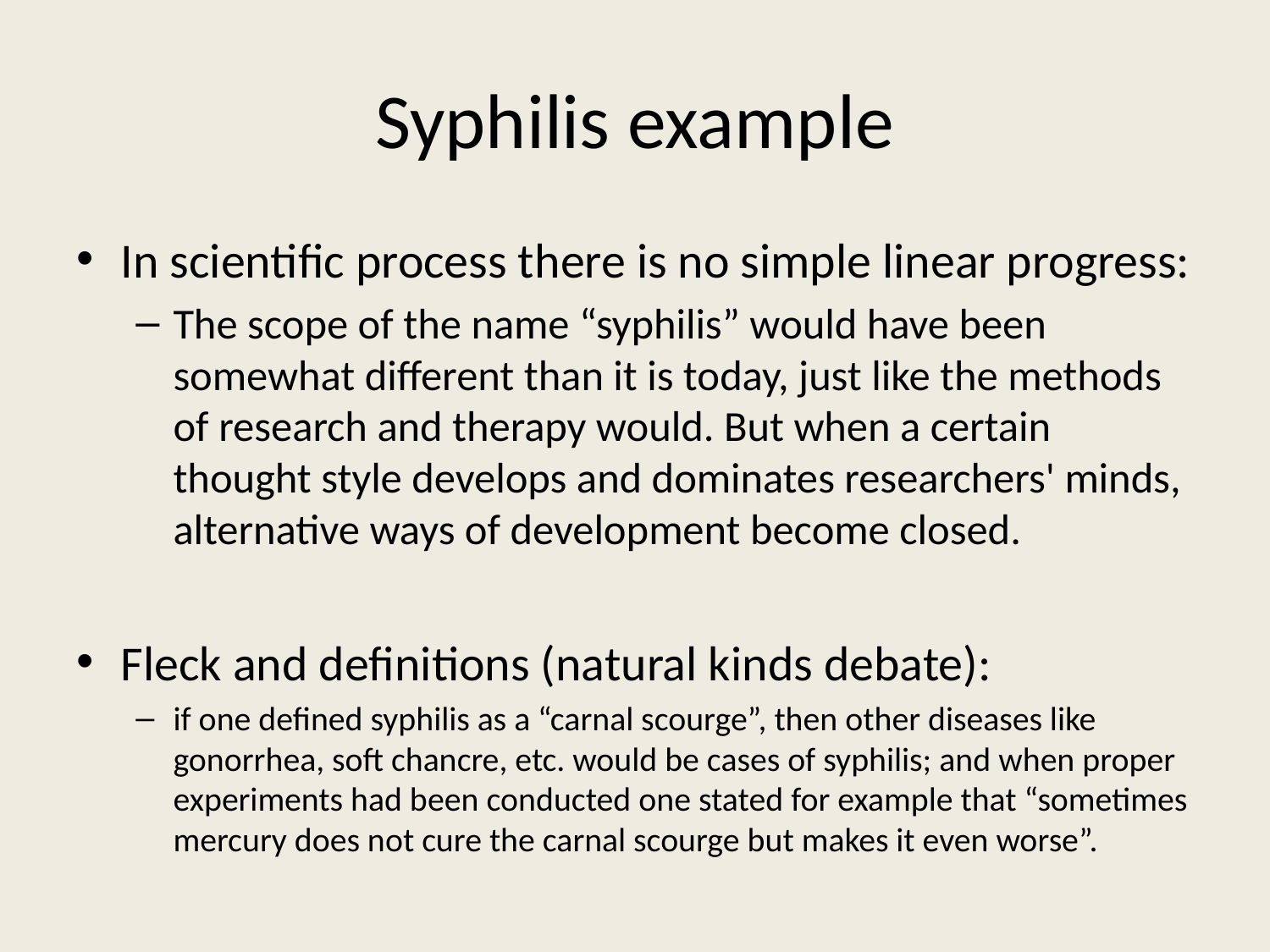

# Syphilis example
In scientific process there is no simple linear progress:
The scope of the name “syphilis” would have been somewhat different than it is today, just like the methods of research and therapy would. But when a certain thought style develops and dominates researchers' minds, alternative ways of development become closed.

Fleck and definitions (natural kinds debate):
if one defined syphilis as a “carnal scourge”, then other diseases like gonorrhea, soft chancre, etc. would be cases of syphilis; and when proper experiments had been conducted one stated for example that “sometimes mercury does not cure the carnal scourge but makes it even worse”.